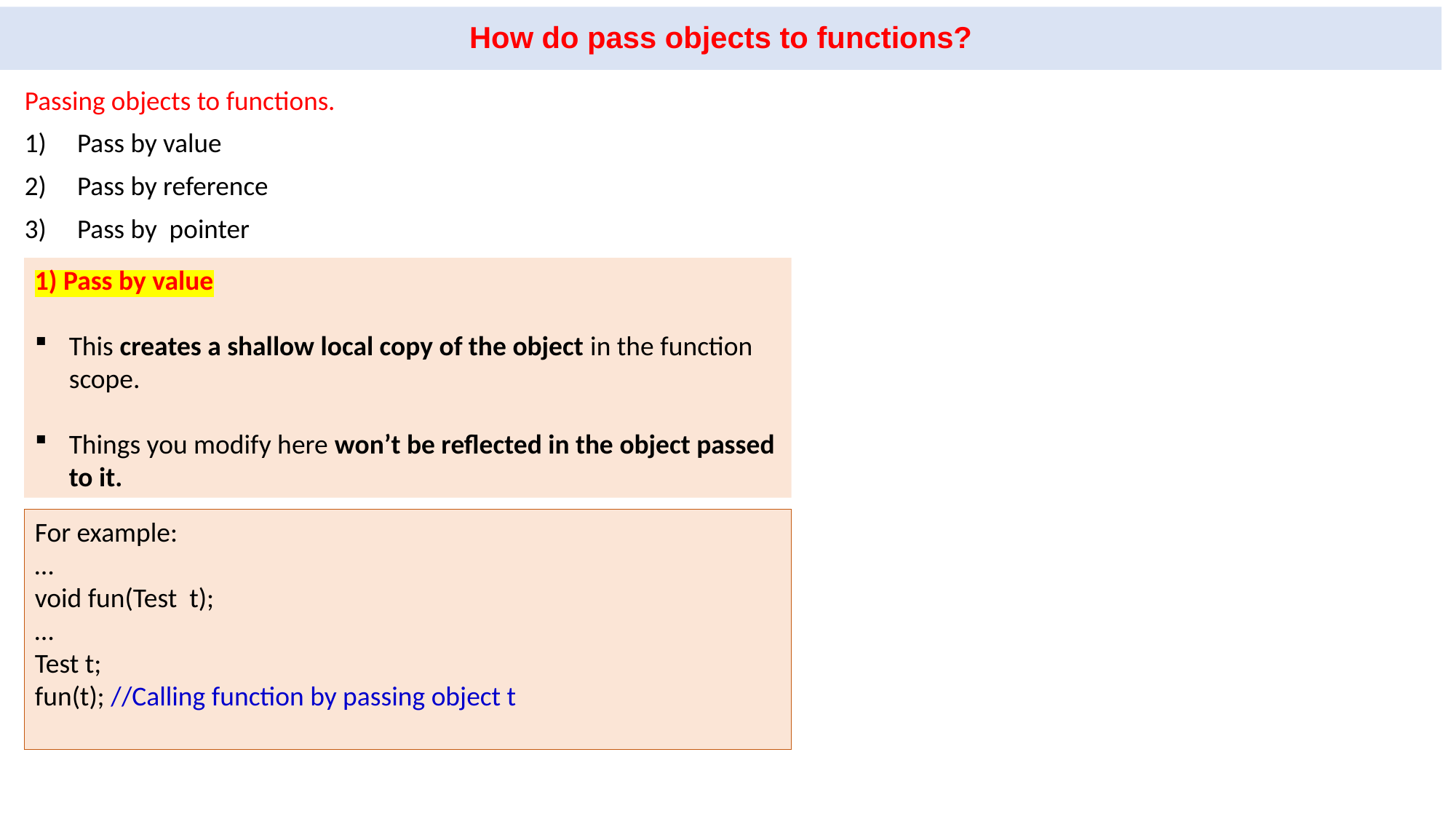

# How do pass objects to functions?
Passing objects to functions.
Pass by value
Pass by reference
Pass by  pointer
1) Pass by value

This creates a shallow local copy of the object in the function scope.

Things you modify here won’t be reflected in the object passed to it.
For example:
…
void fun(Test  t);
…
Test t;
fun(t); //Calling function by passing object t